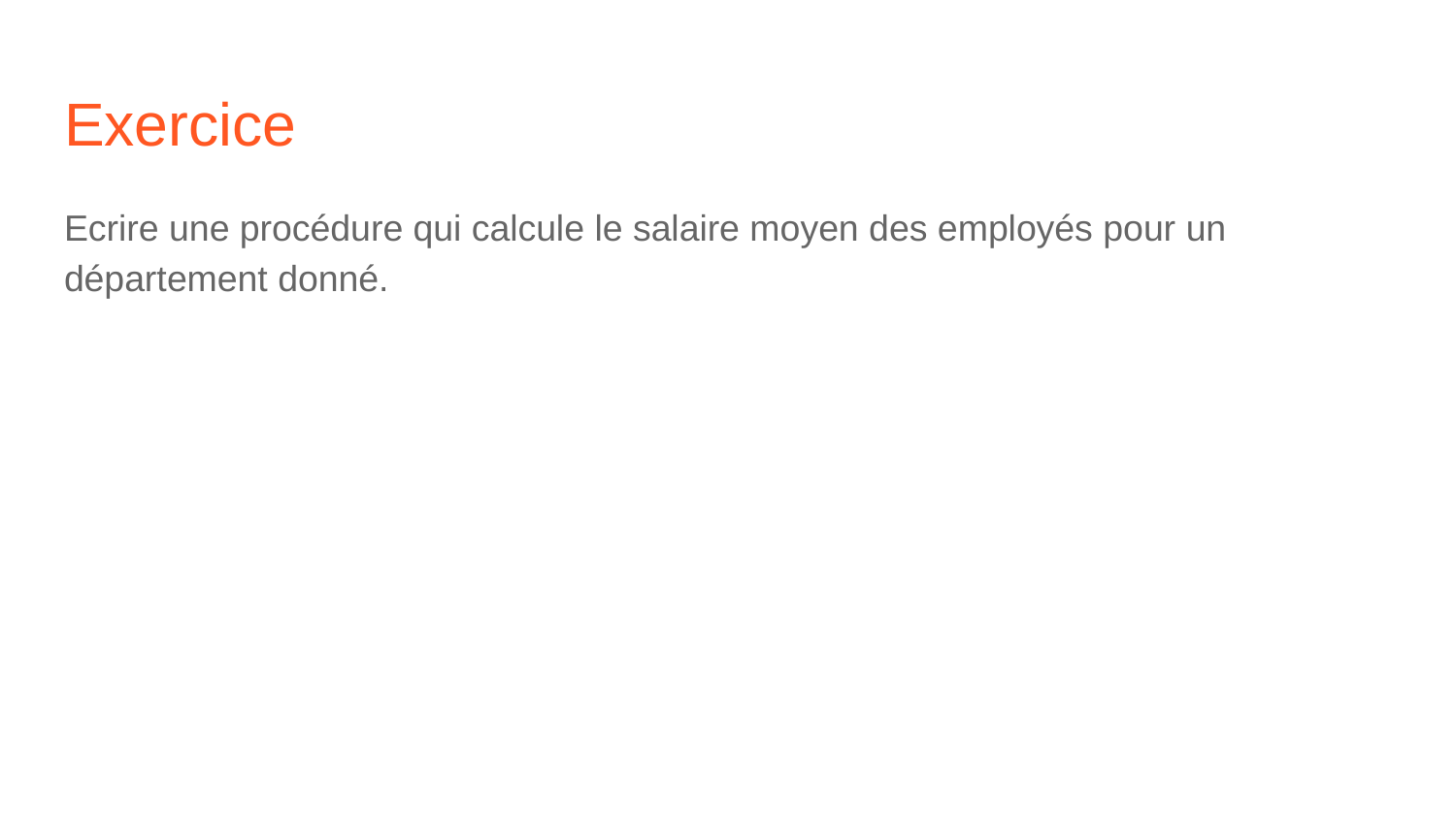

# Exercice
Ecrire une procédure qui calcule le salaire moyen des employés pour un département donné.